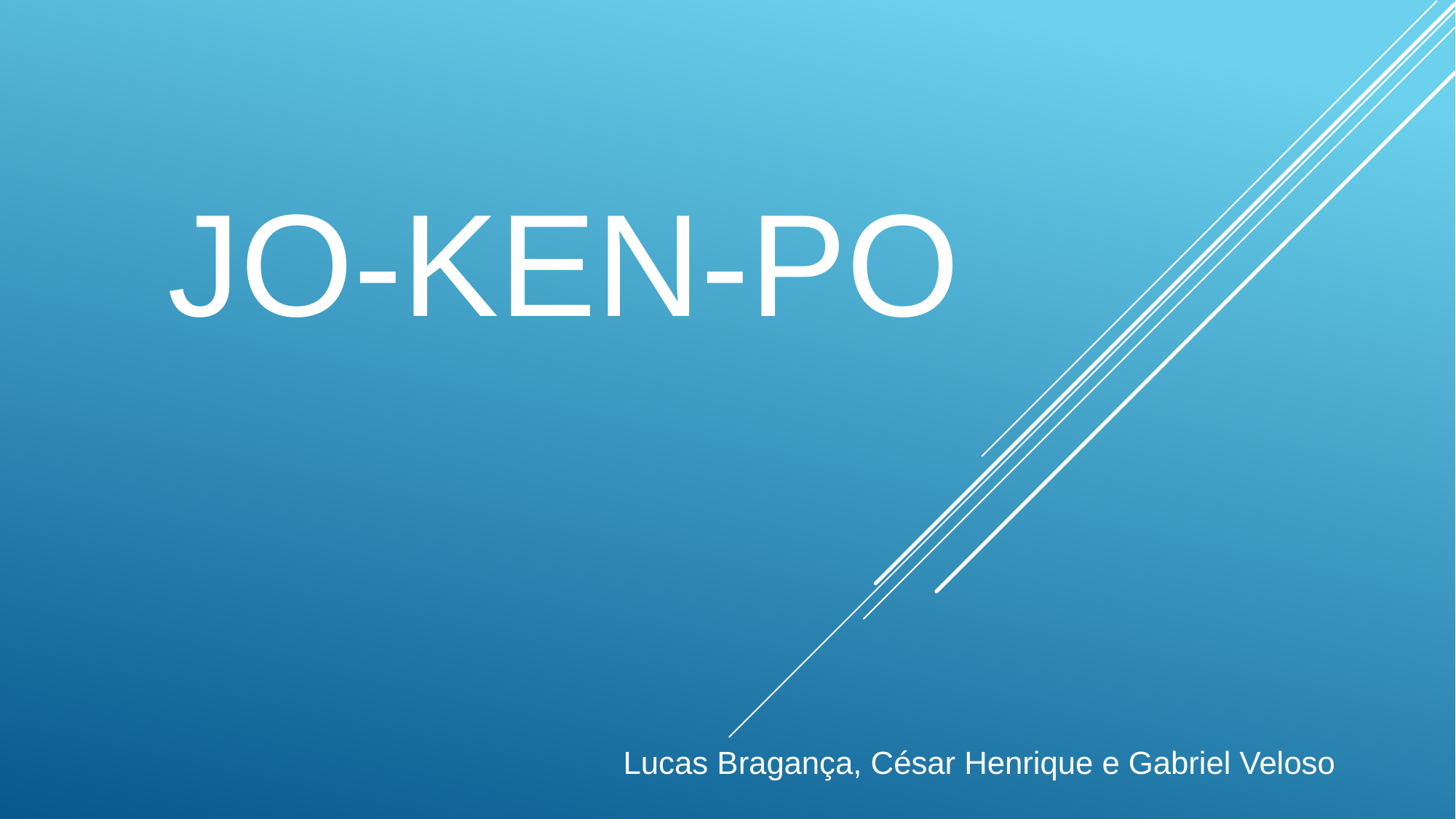

# JO-KEN-PO
Lucas Bragança, César Henrique e Gabriel Veloso